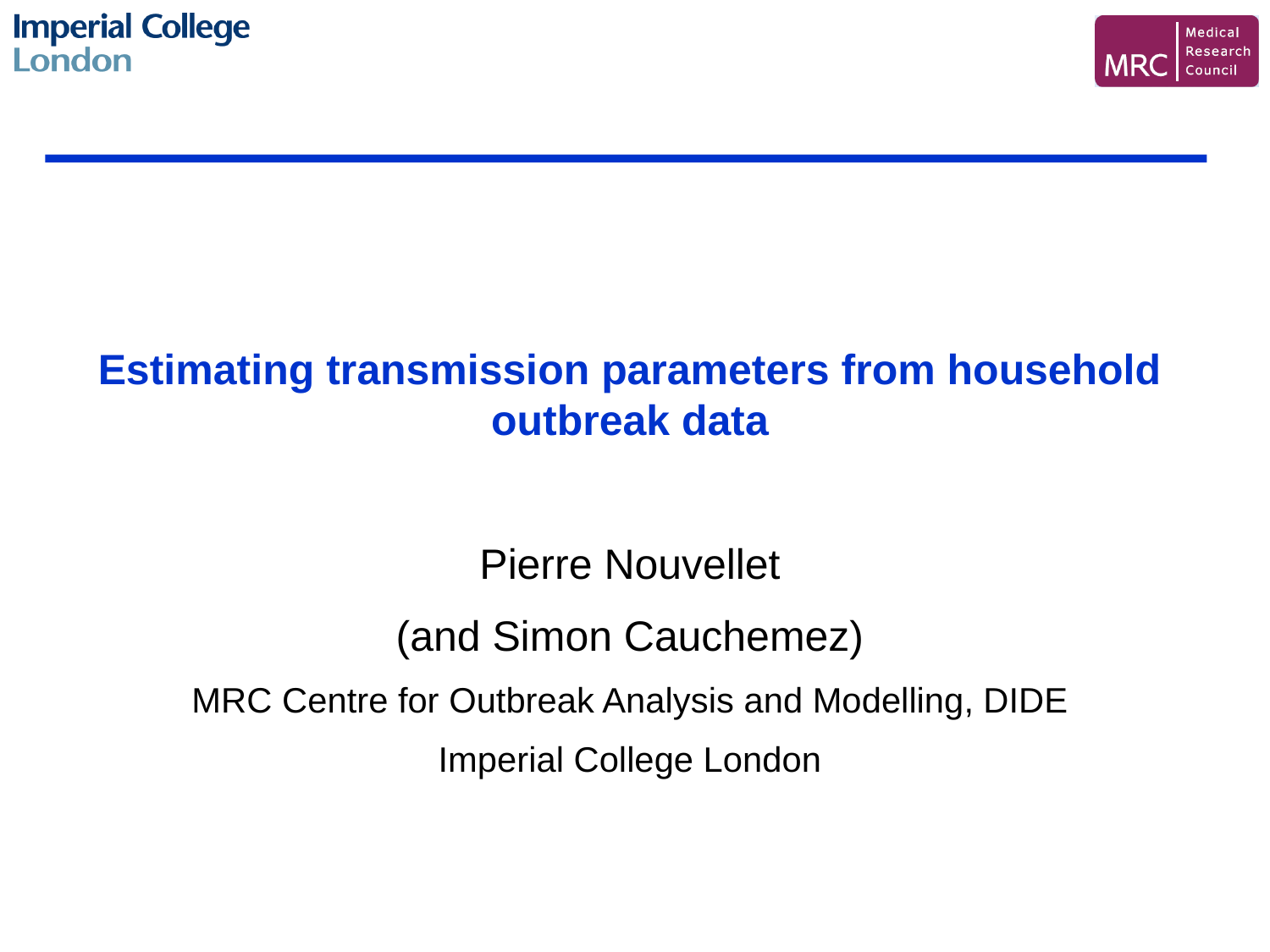

Estimating transmission parameters from household outbreak data

Pierre Nouvellet
(and Simon Cauchemez)
MRC Centre for Outbreak Analysis and Modelling, DIDE
Imperial College London